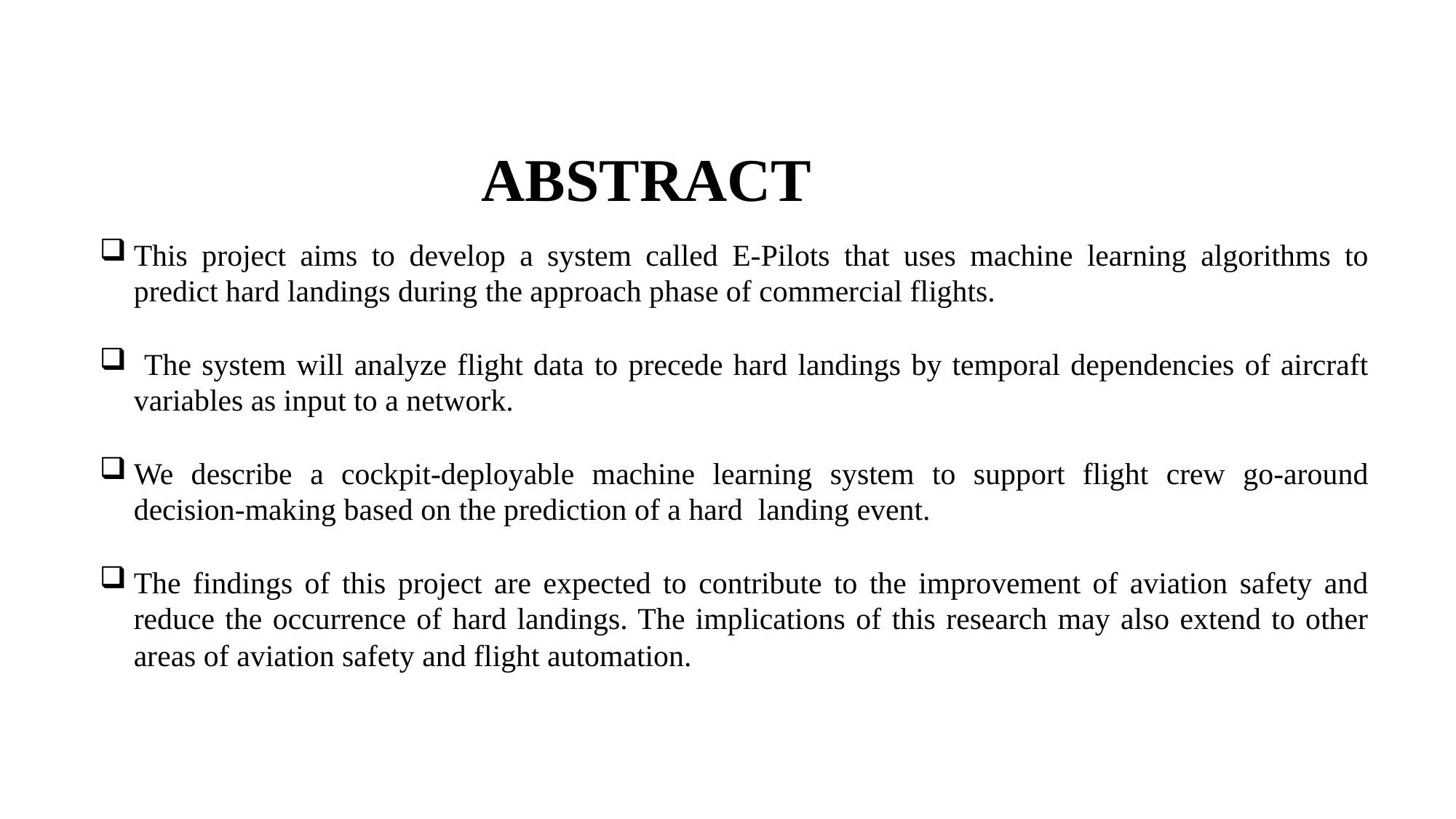

ABSTRACT

This project aims to develop a system called E-Pilots that uses machine learning algorithms to predict hard landings during the approach phase of commercial flights.

 The system will analyze flight data to precede hard landings by temporal dependencies of aircraft variables as input to a network.

We describe a cockpit-deployable machine learning system to support flight crew go-around decision-making based on the prediction of a hard  landing event.

The findings of this project are expected to contribute to the improvement of aviation safety and reduce the occurrence of hard landings. The implications of this research may also extend to other areas of aviation safety and flight automation.